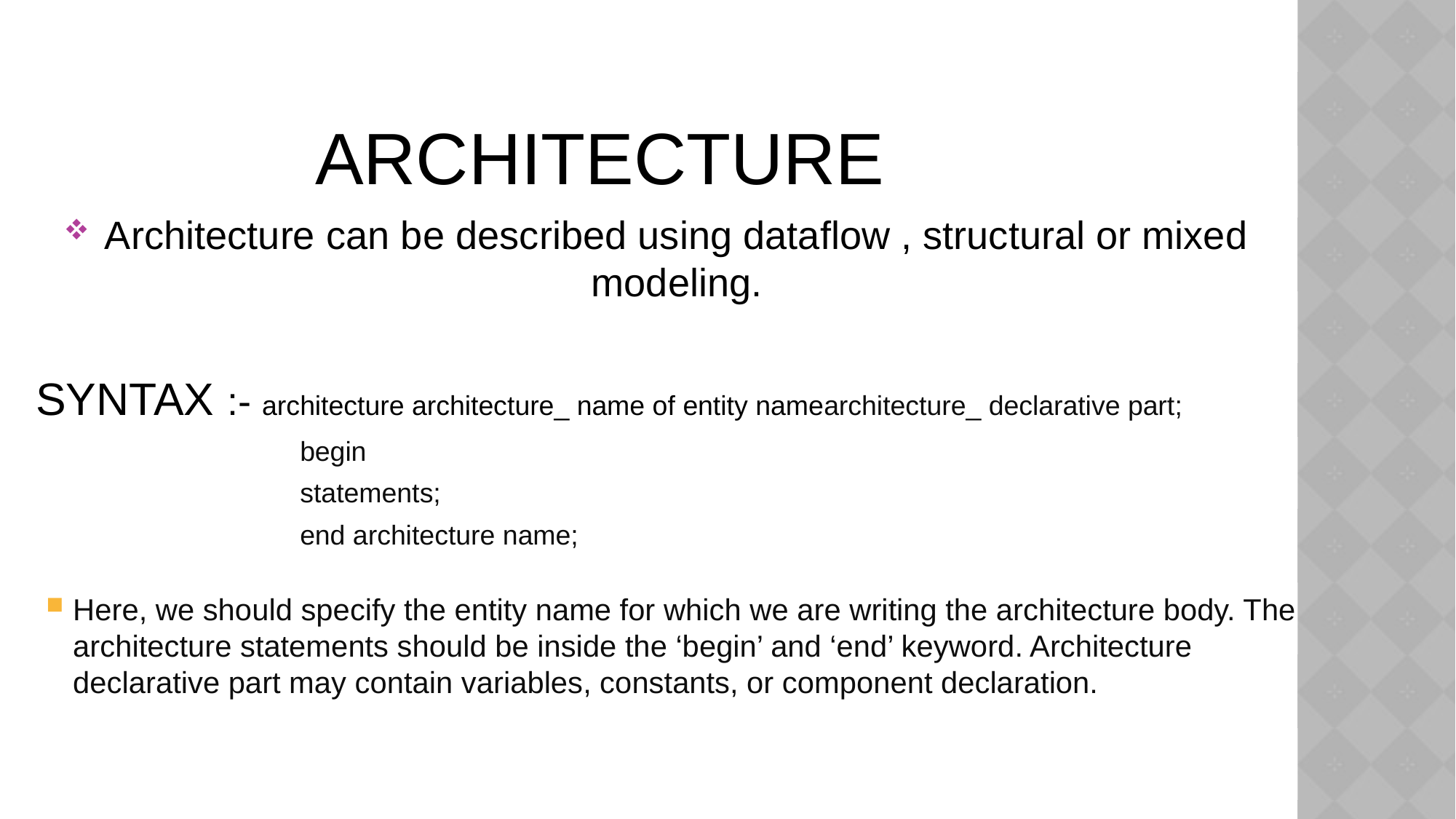

ARCHITECTURE
Architecture can be described using dataflow , structural or mixed modeling.

  SYNTAX :- architecture architecture_ name of entity namearchitecture_ declarative part;
                       	     begin
			     statements;
			     end architecture name;

Here, we should specify the entity name for which we are writing the architecture body. The architecture statements should be inside the ‘begin’ and ‘end’ keyword. Architecture declarative part may contain variables, constants, or component declaration.